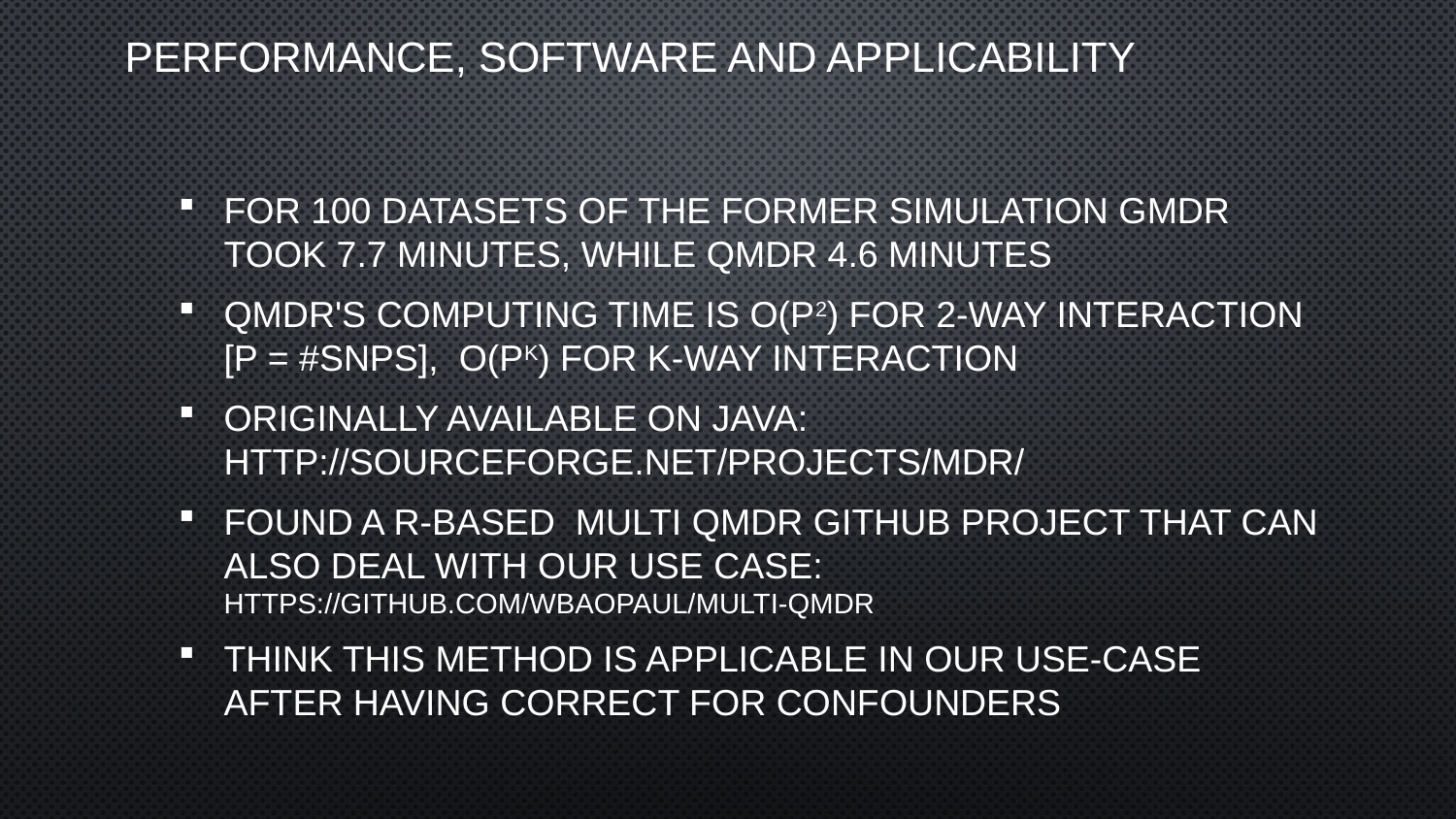

# performance, software and applicability
for 100 datasets of the former simulation gmdr took 7.7 minutes, while Qmdr 4.6 minutes
qmdr's computing time is O(p2) for 2-way interaction [p = #SNPs],  O(pk) for k-way interaction
originally available on java:  http://sourceforge.net/projects/mdr/
found a r-based  multi qmdr github project that can also deal with our use case: https://github.com/wbaopaul/Multi-QMDR
Think this method is applicable in our use-case after having correct for confounders

6